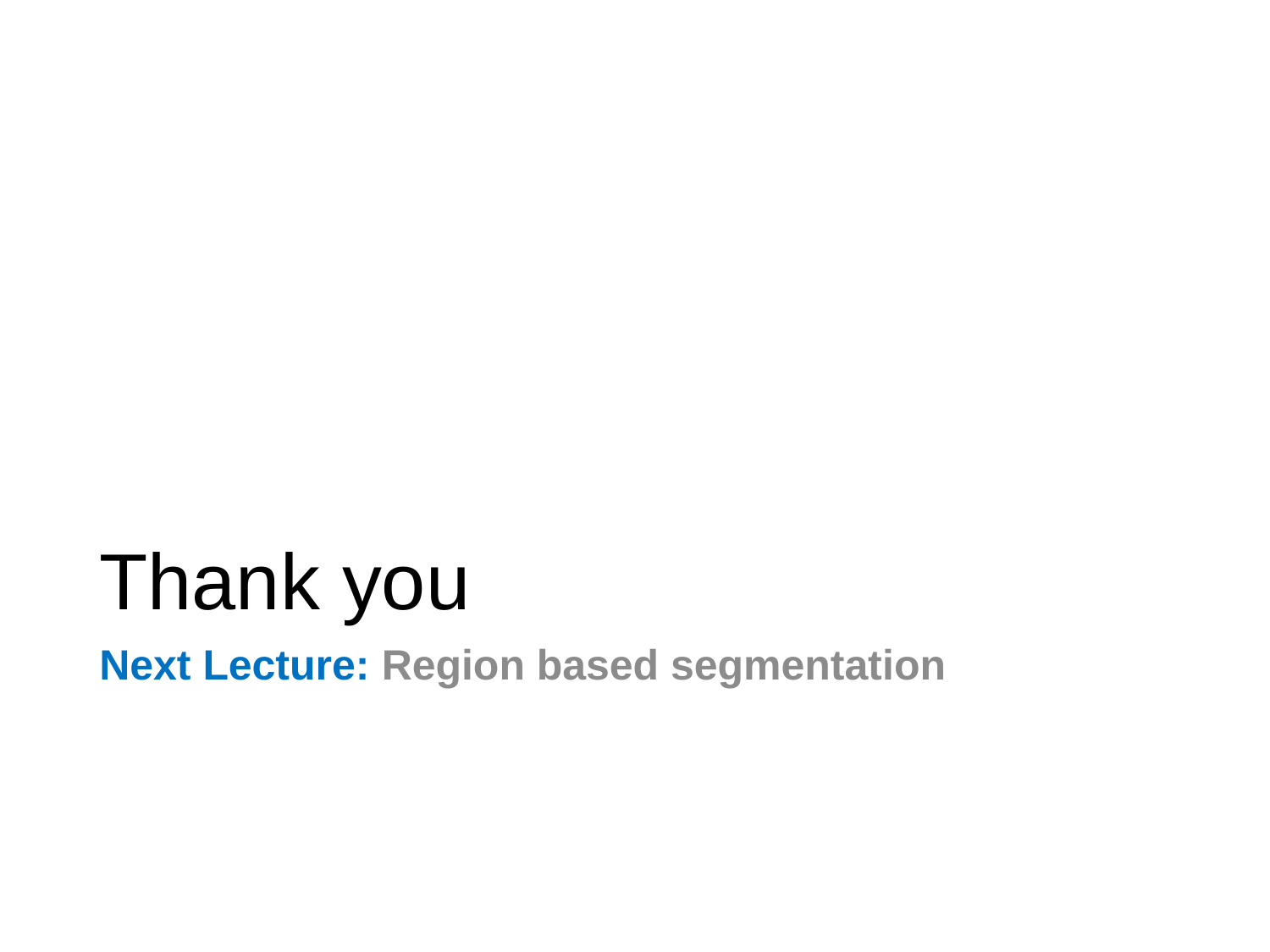

# Thank you
Next Lecture: Region based segmentation